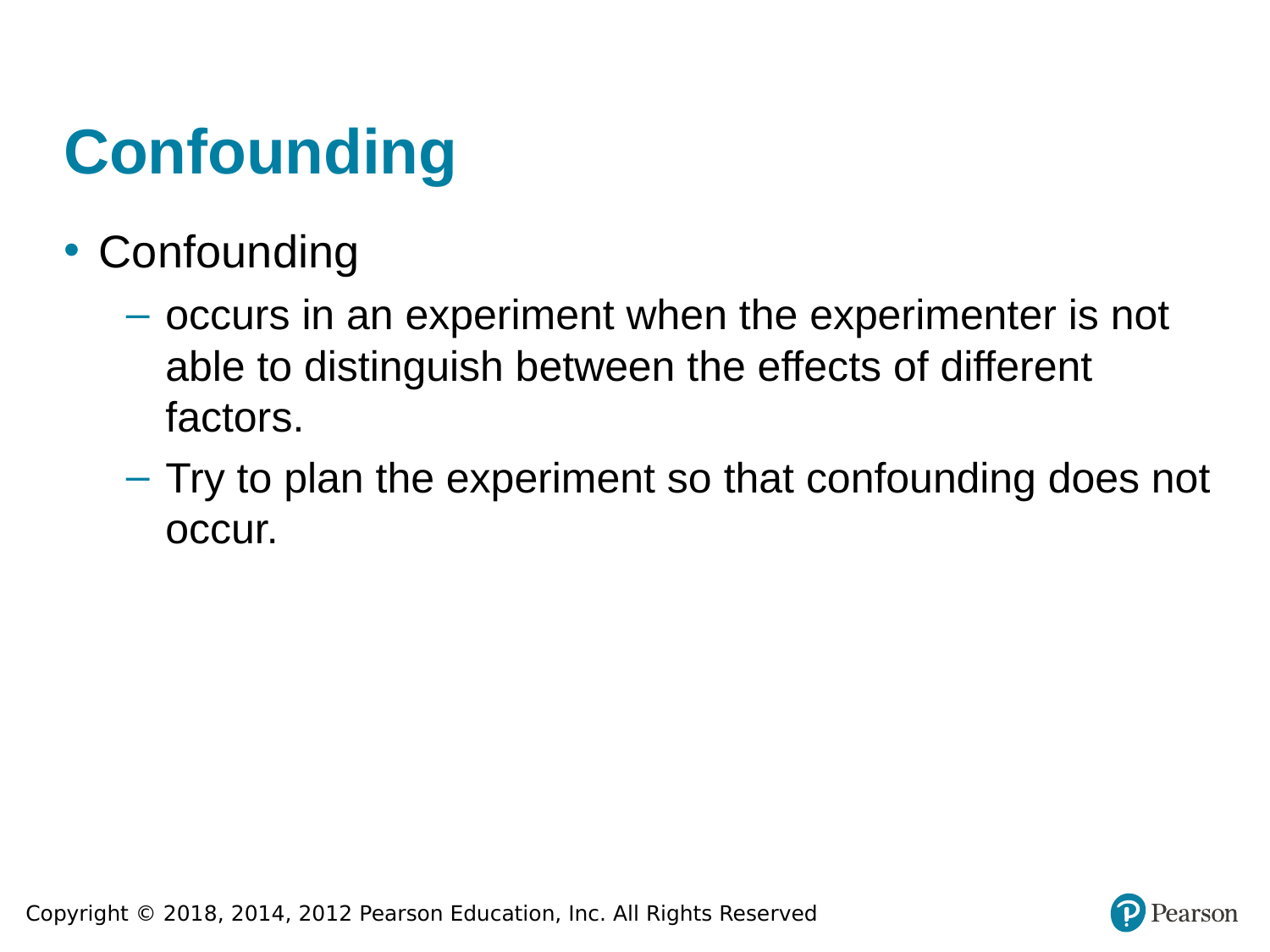

# Confounding
Confounding
occurs in an experiment when the experimenter is not able to distinguish between the effects of different factors.
Try to plan the experiment so that confounding does not occur.